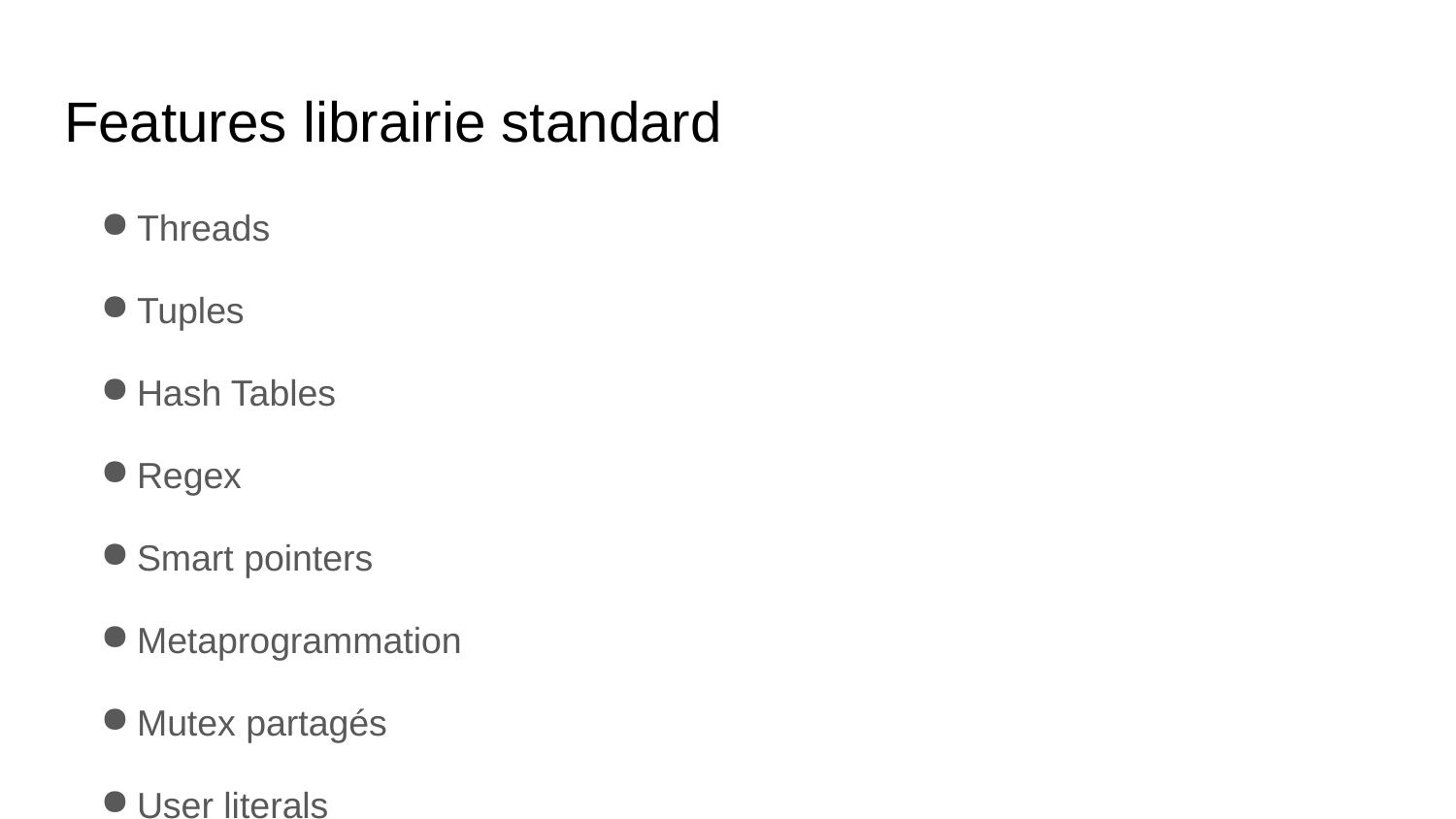

# Features librairie standard
Threads
Tuples
Hash Tables
Regex
Smart pointers
Metaprogrammation
Mutex partagés
User literals